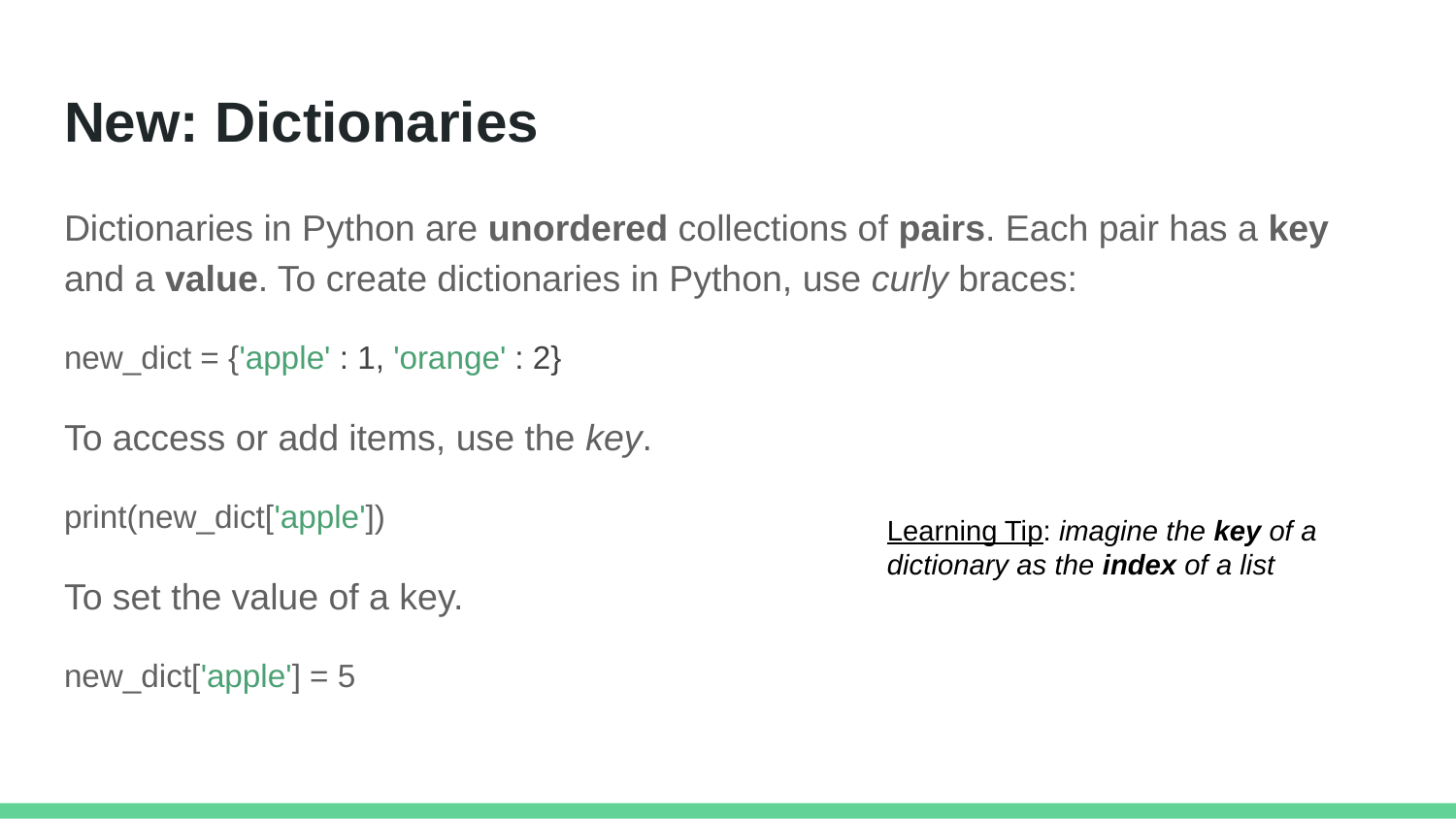

# New: Dictionaries
Dictionaries in Python are unordered collections of pairs. Each pair has a key and a value. To create dictionaries in Python, use curly braces:
new_dict = {'apple' : 1, 'orange' : 2}
To access or add items, use the key.
print(new_dict['apple'])
To set the value of a key.
new_dict['apple'] = 5
Learning Tip: imagine the key of a dictionary as the index of a list